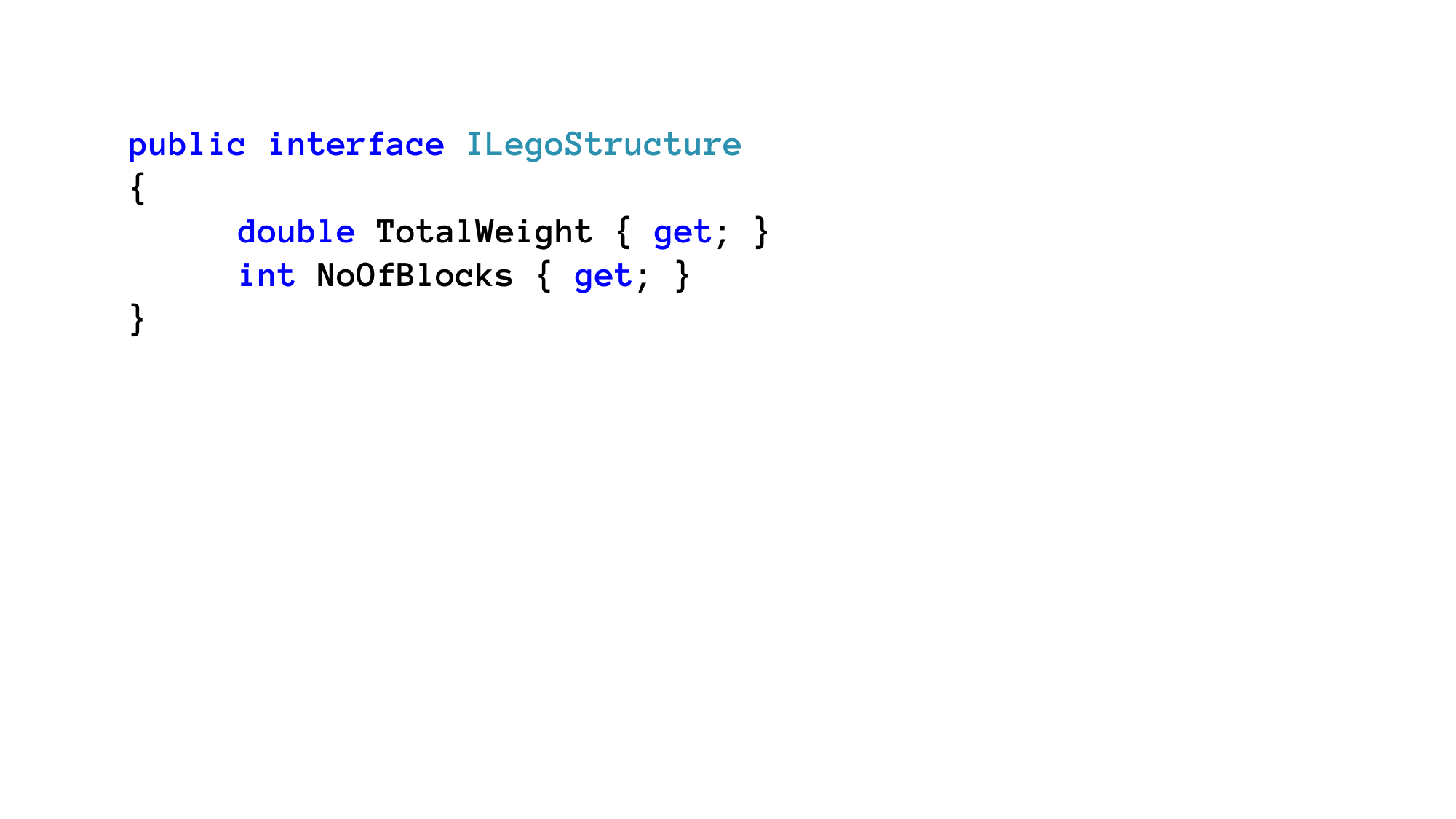

public interface ILegoStructure
{
	double TotalWeight { get; }
	int NoOfBlocks { get; }
}